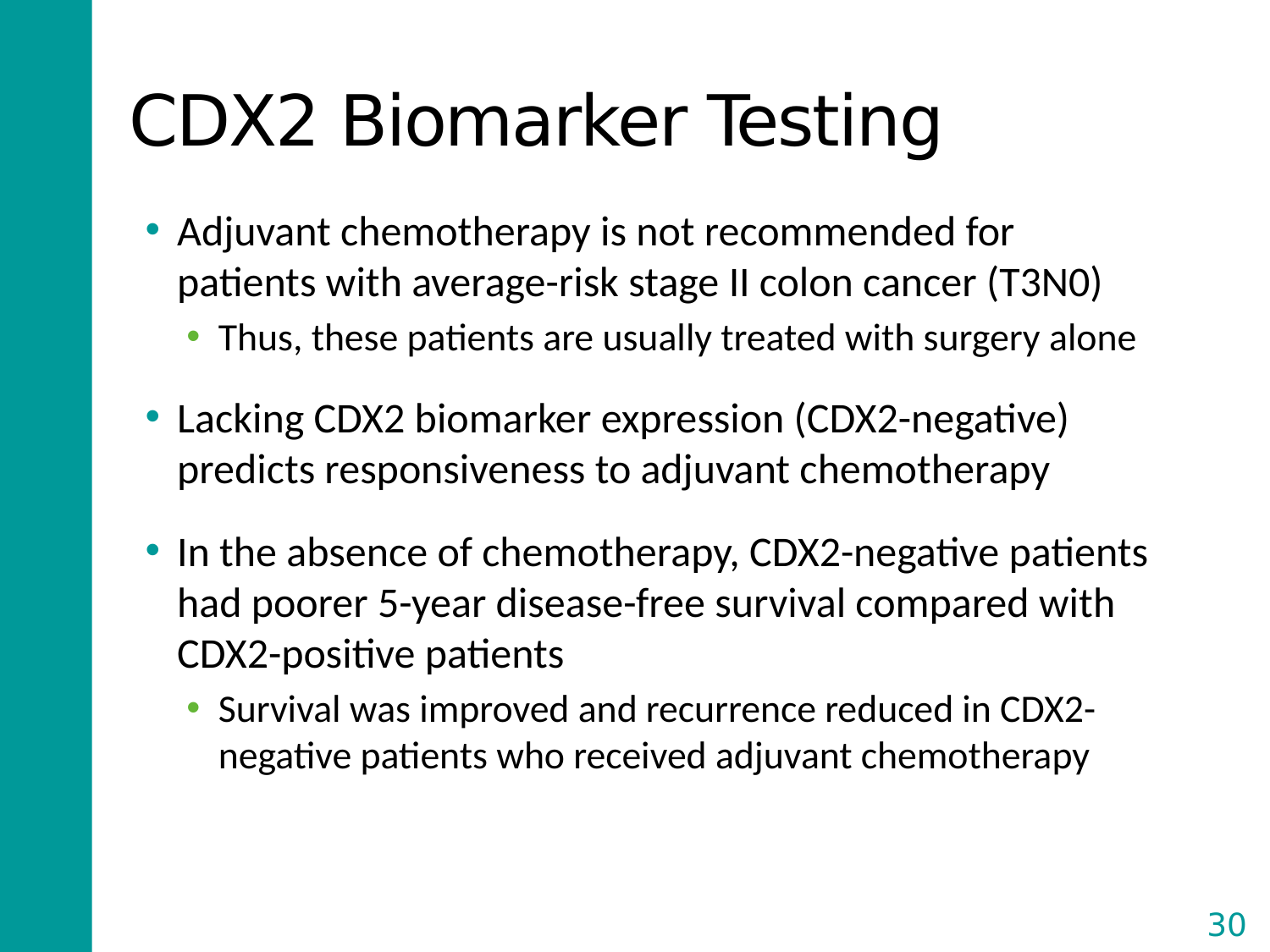

# CDX2 Biomarker Testing
Adjuvant chemotherapy is not recommended for patients with average-risk stage II colon cancer (T3N0)
Thus, these patients are usually treated with surgery alone
Lacking CDX2 biomarker expression (CDX2-negative) predicts responsiveness to adjuvant chemotherapy
In the absence of chemotherapy, CDX2-negative patients had poorer 5-year disease-free survival compared with CDX2-positive patients
Survival was improved and recurrence reduced in CDX2-negative patients who received adjuvant chemotherapy

30